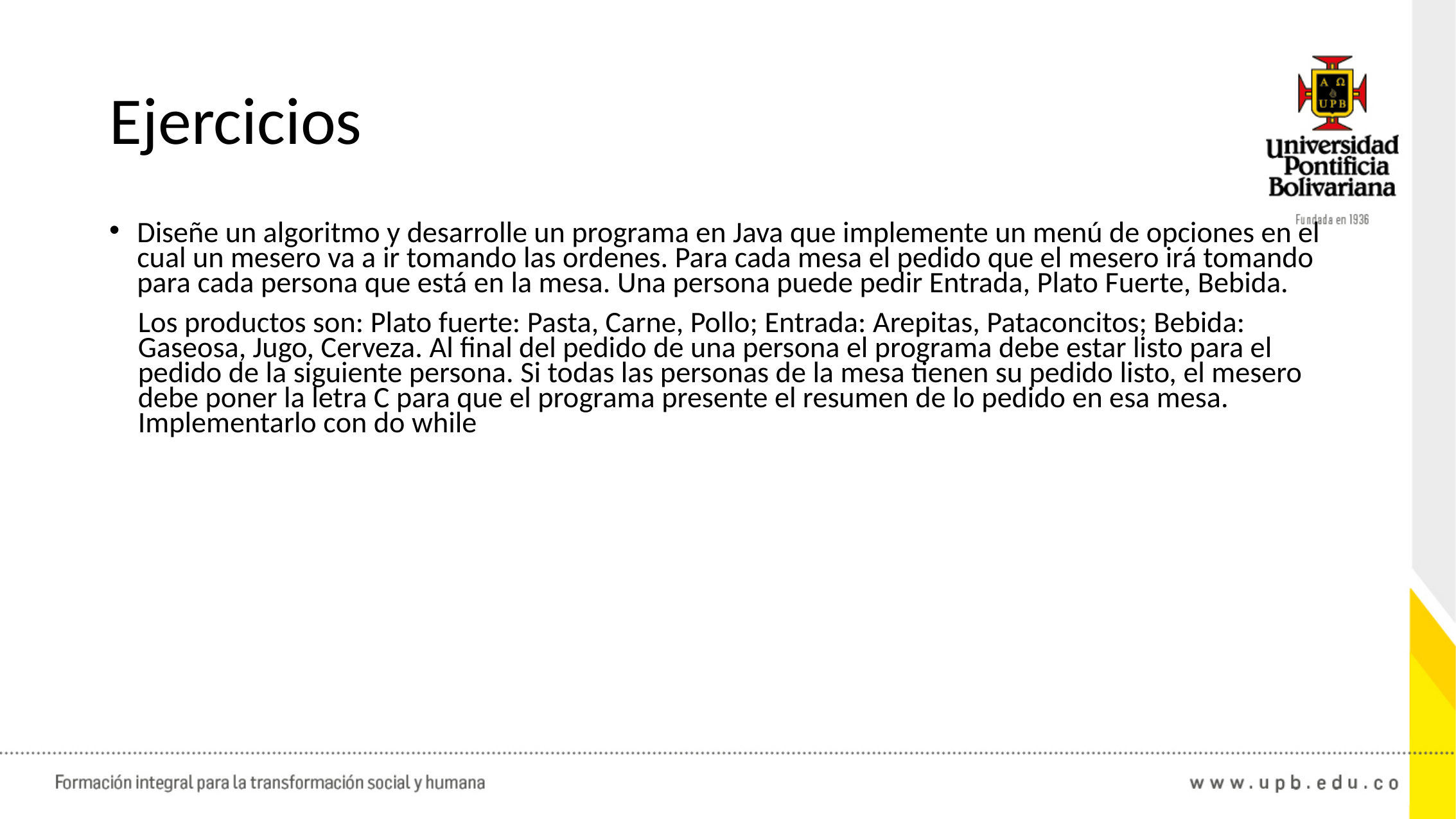

# Ejercicios
Diseñe un algoritmo y desarrolle un programa en Java que implemente un menú de opciones en el cual un mesero va a ir tomando las ordenes. Para cada mesa el pedido que el mesero irá tomando para cada persona que está en la mesa. Una persona puede pedir Entrada, Plato Fuerte, Bebida.
Los productos son: Plato fuerte: Pasta, Carne, Pollo; Entrada: Arepitas, Pataconcitos; Bebida: Gaseosa, Jugo, Cerveza. Al final del pedido de una persona el programa debe estar listo para el pedido de la siguiente persona. Si todas las personas de la mesa tienen su pedido listo, el mesero debe poner la letra C para que el programa presente el resumen de lo pedido en esa mesa. Implementarlo con do while